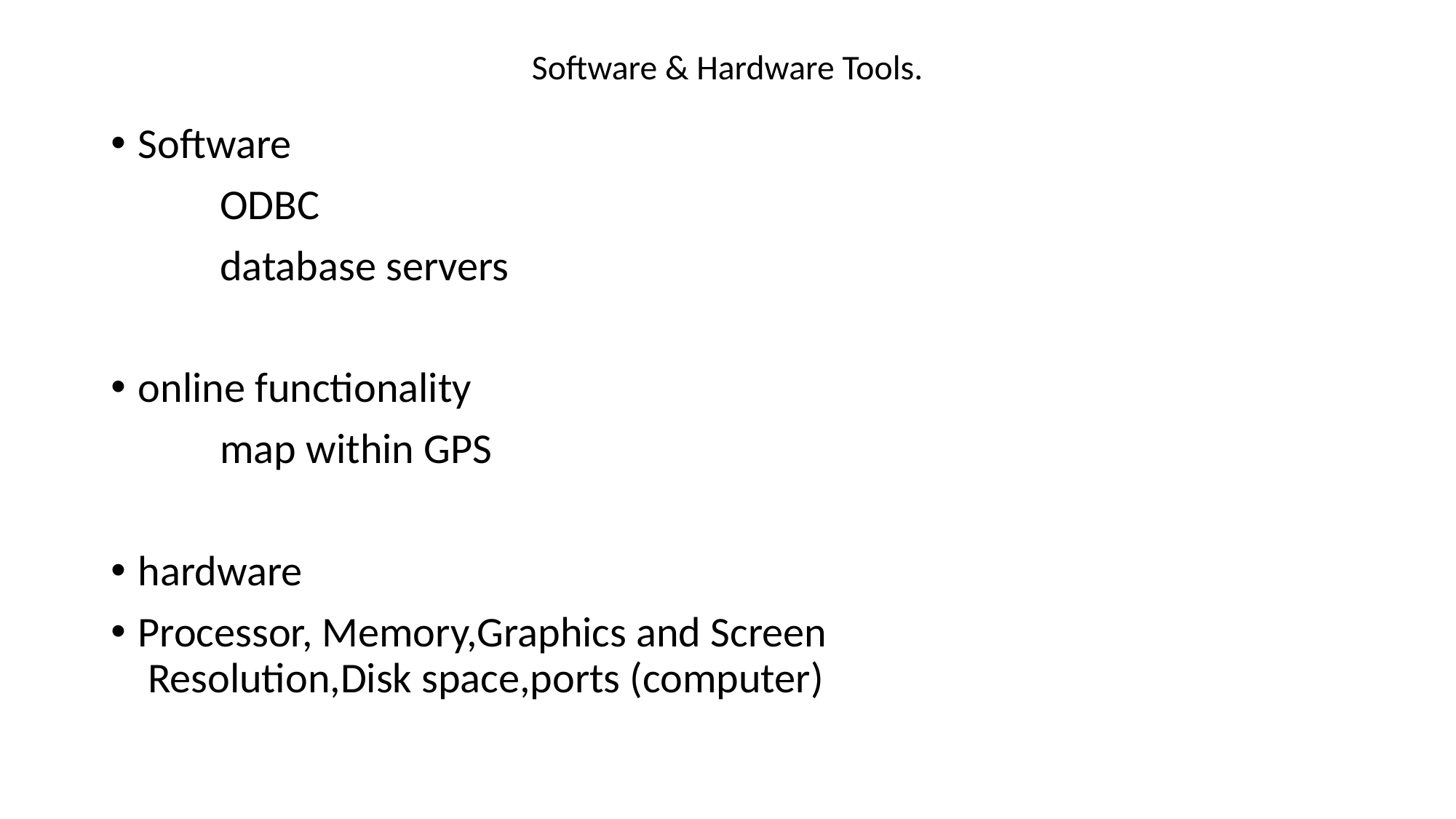

# Software & Hardware Tools.
Software
	ODBC
	database servers

online functionality
	map within GPS

hardware
Processor, Memory,Graphics and Screen
 Resolution,Disk space,ports (computer)